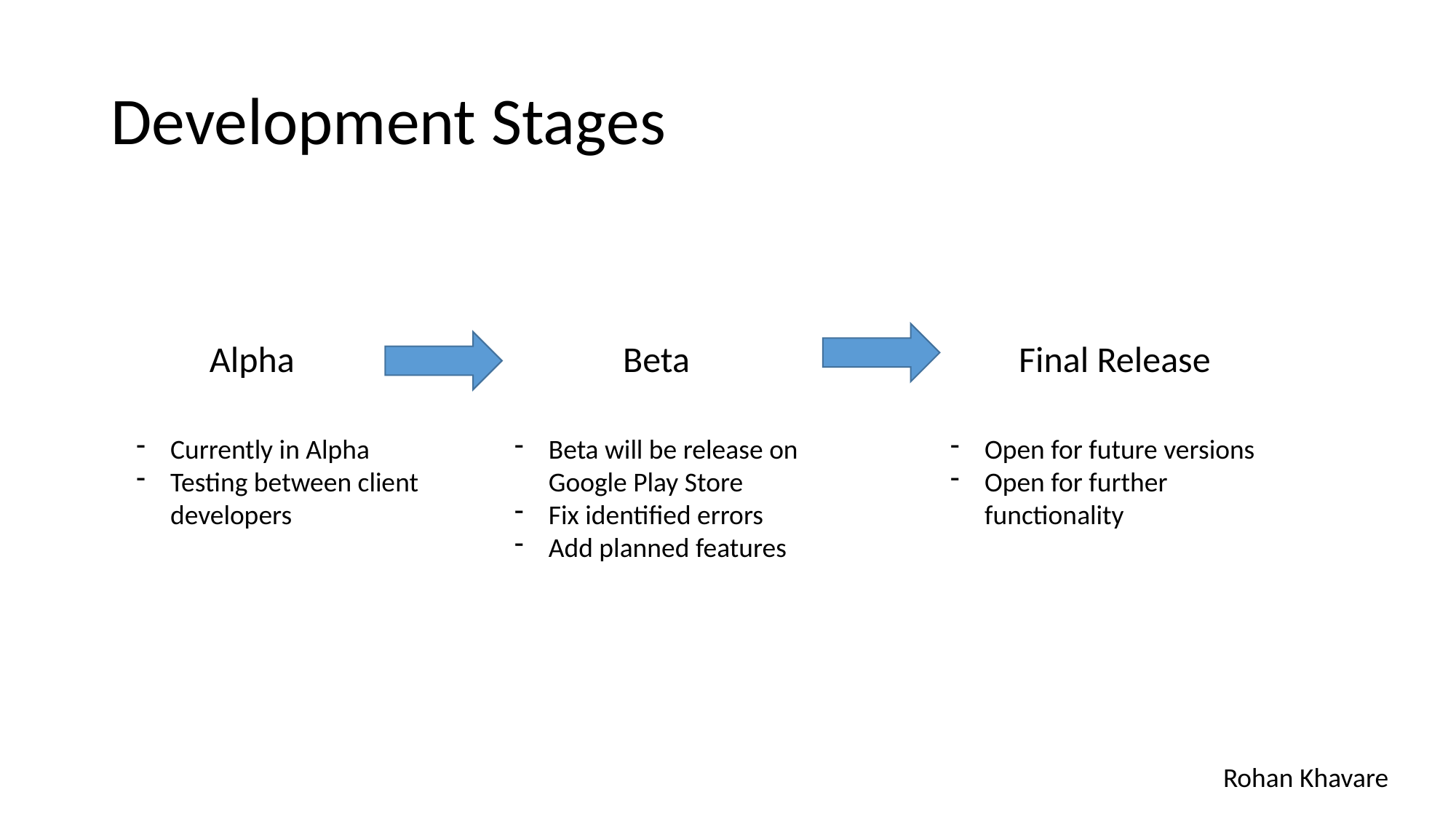

# Development Stages

Alpha
Beta
Final Release

Currently in Alpha
Testing between client
developers
Beta will be release on
Google Play Store
Fix identified errors
Add planned features
Open for future versions
Open for further functionality

Rohan Khavare